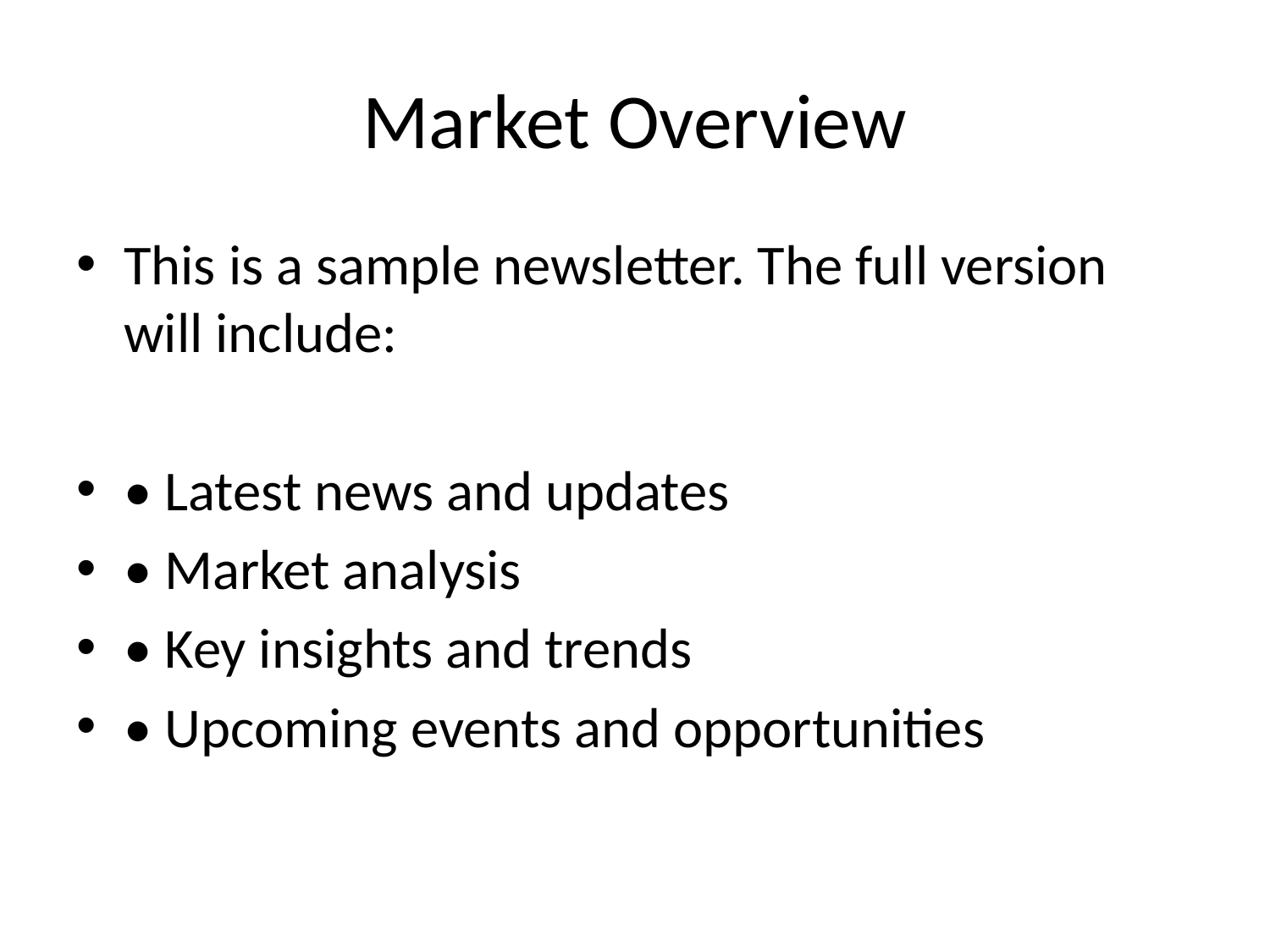

# Market Overview
This is a sample newsletter. The full version will include:

• Latest news and updates
• Market analysis
• Key insights and trends
• Upcoming events and opportunities